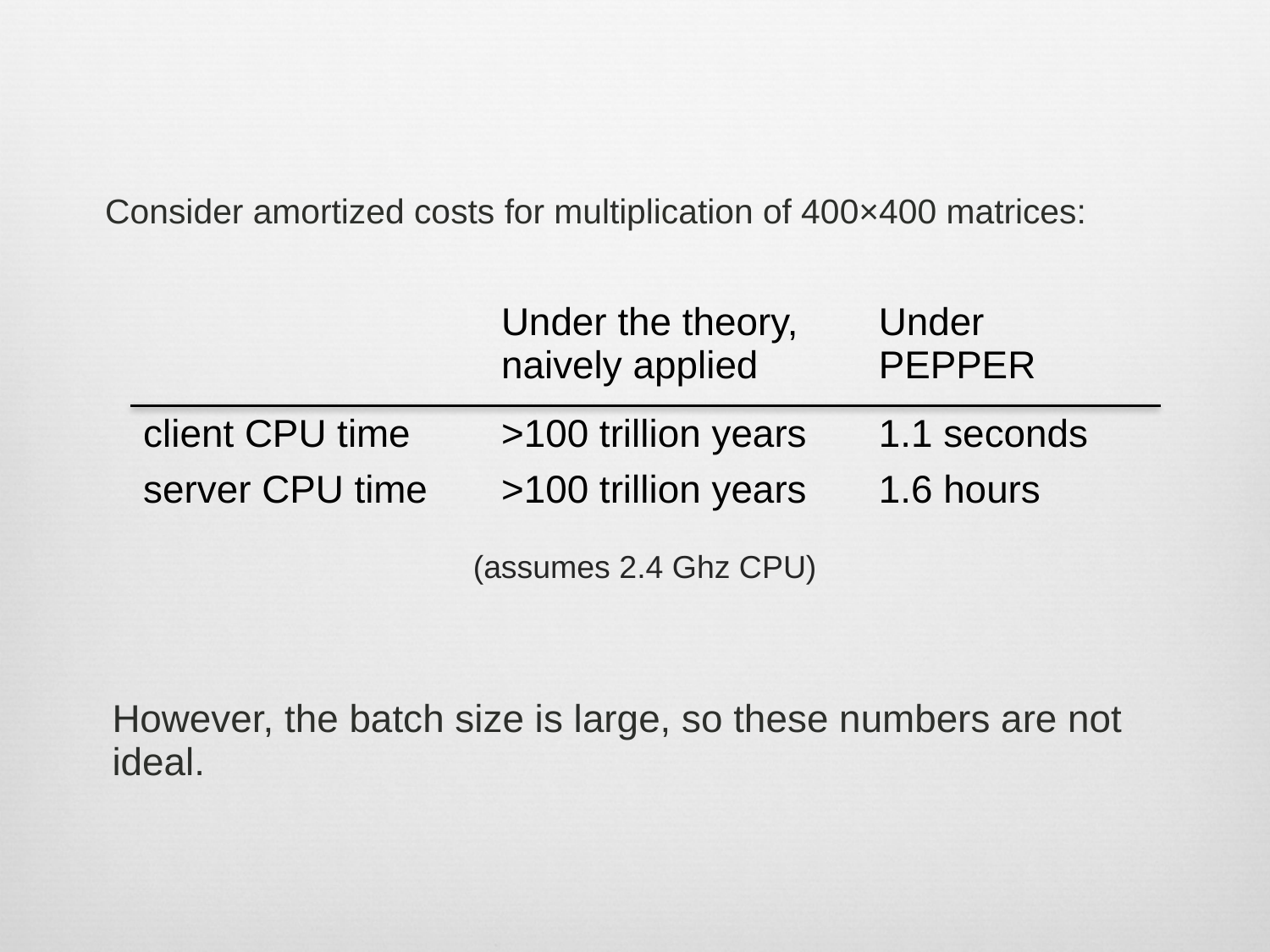

Consider amortized costs for multiplication of 400×400 matrices:
|  | Under the theory, naively applied | Under Pepper |
| --- | --- | --- |
| client CPU time | >100 trillion years | 1.1 seconds |
| server CPU time | >100 trillion years | 1.6 hours |
(assumes 2.4 Ghz CPU)
However, the batch size is large, so these numbers are not ideal.